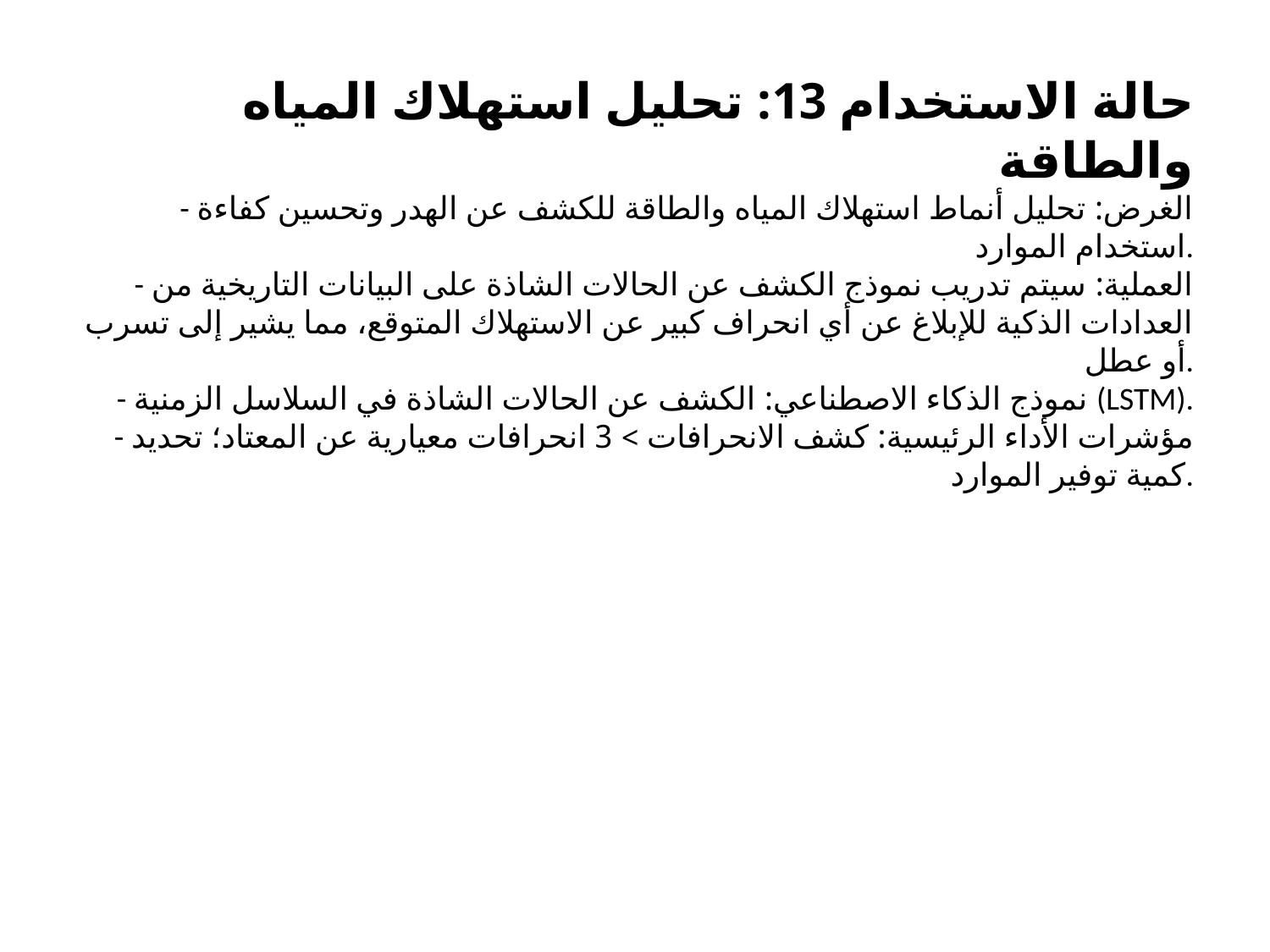

حالة الاستخدام 13: تحليل استهلاك المياه والطاقة
- الغرض: تحليل أنماط استهلاك المياه والطاقة للكشف عن الهدر وتحسين كفاءة استخدام الموارد.
- العملية: سيتم تدريب نموذج الكشف عن الحالات الشاذة على البيانات التاريخية من العدادات الذكية للإبلاغ عن أي انحراف كبير عن الاستهلاك المتوقع، مما يشير إلى تسرب أو عطل.
- نموذج الذكاء الاصطناعي: الكشف عن الحالات الشاذة في السلاسل الزمنية (LSTM).
- مؤشرات الأداء الرئيسية: كشف الانحرافات > 3 انحرافات معيارية عن المعتاد؛ تحديد كمية توفير الموارد.